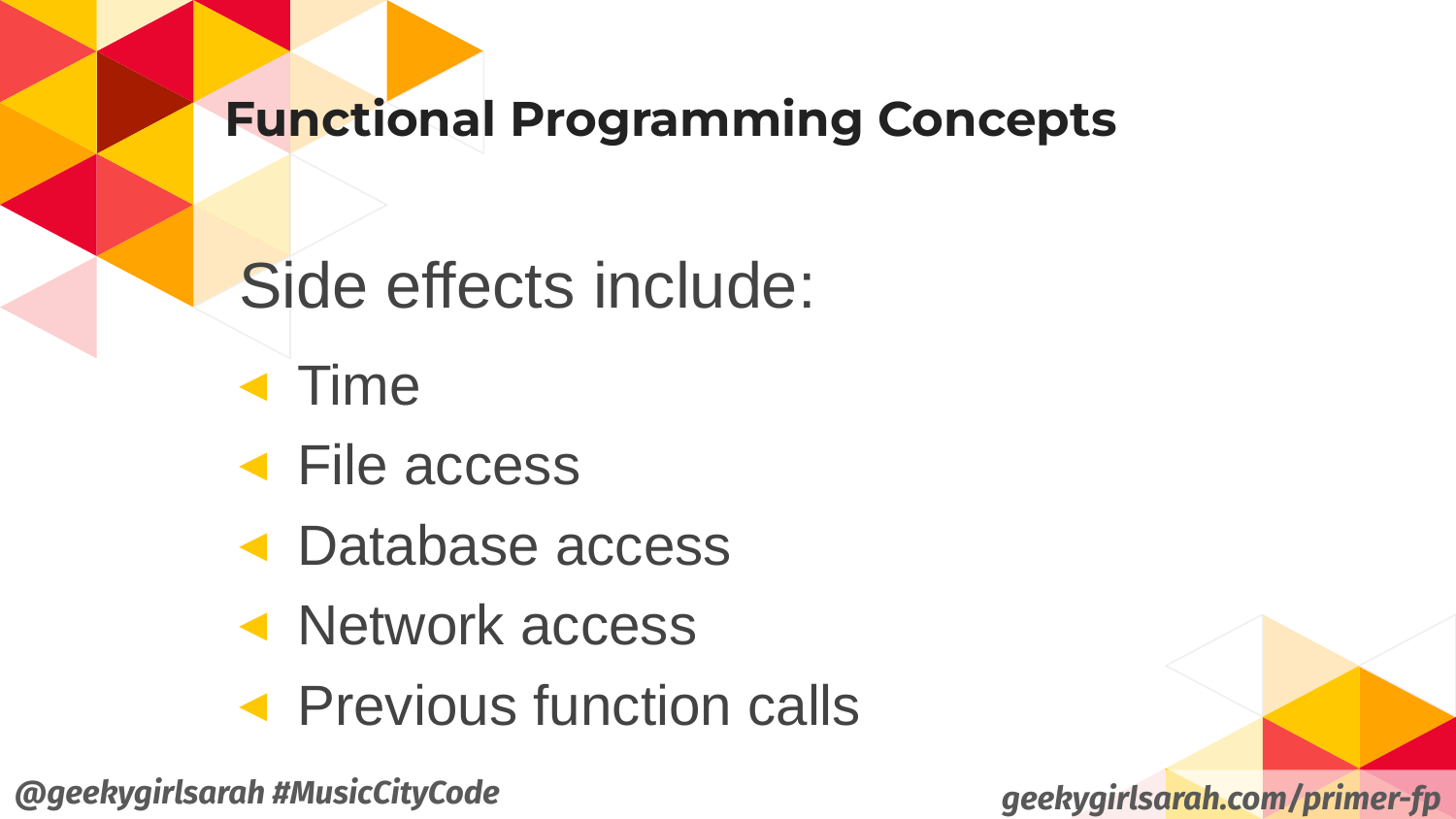

# Functional Programming Concepts
Side effects include:

Time
File access
Database access
Network access
Previous function calls